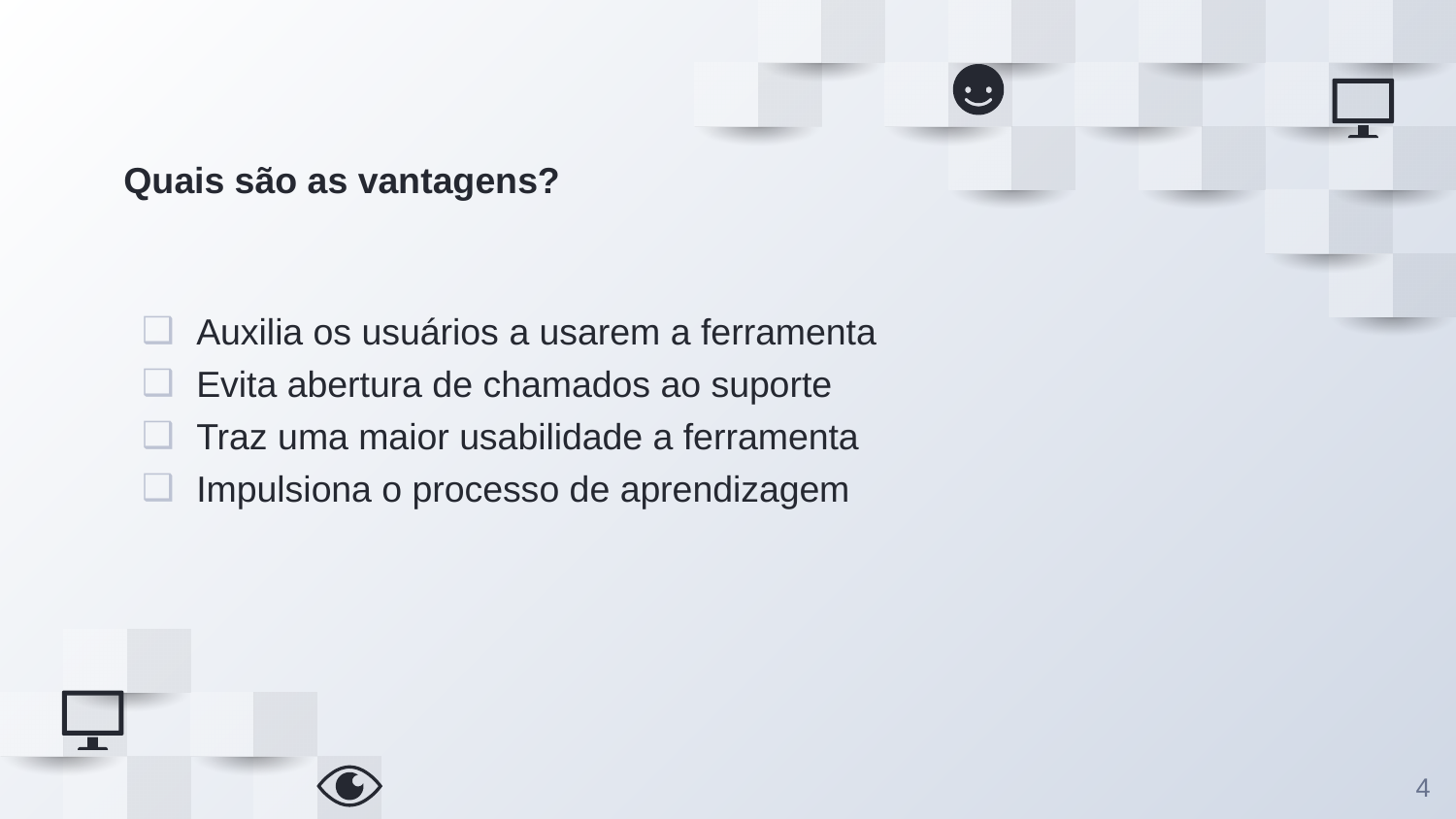

# Quais são as vantagens?

Auxilia os usuários a usarem a ferramenta
Evita abertura de chamados ao suporte
Traz uma maior usabilidade a ferramenta
Impulsiona o processo de aprendizagem

4